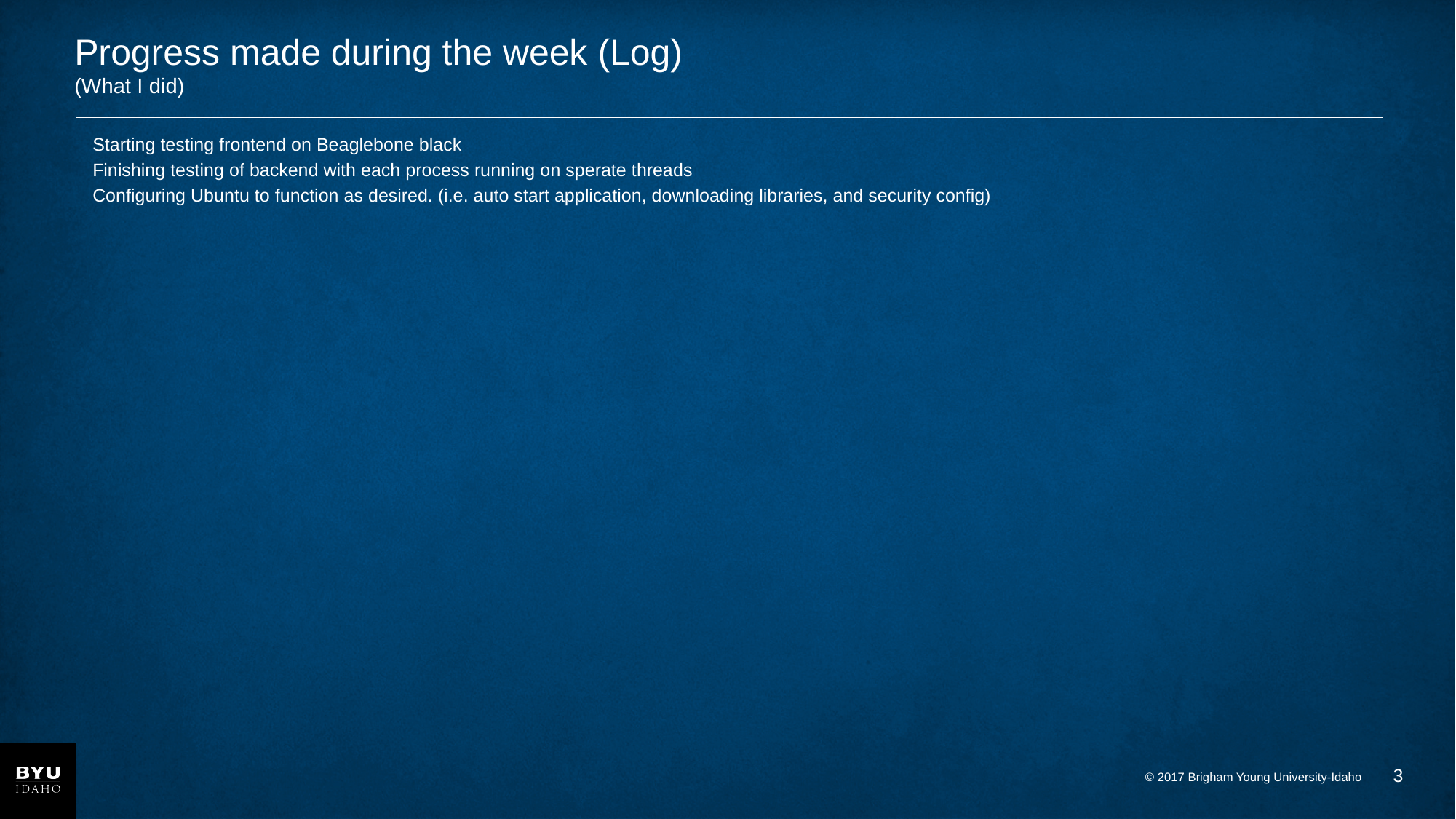

# Progress made during the week (Log) (What I did)
Starting testing frontend on Beaglebone black
Finishing testing of backend with each process running on sperate threads
Configuring Ubuntu to function as desired. (i.e. auto start application, downloading libraries, and security config)